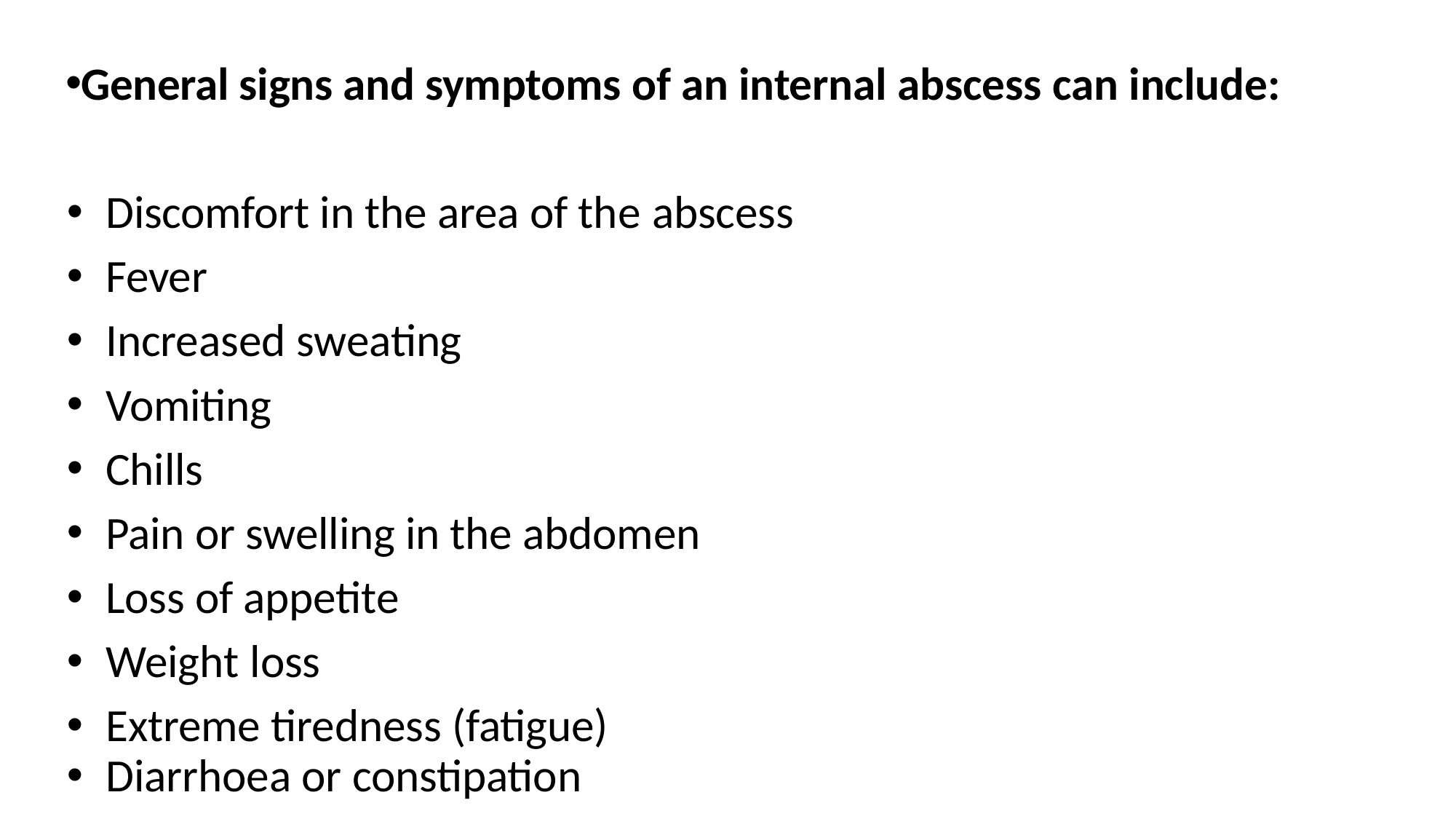

General signs and symptoms of an internal abscess can include:

Discomfort in the area of the abscess
Fever
Increased sweating
Vomiting
Chills
Pain or swelling in the abdomen
Loss of appetite
Weight loss
Extreme tiredness (fatigue)
Diarrhoea or constipation